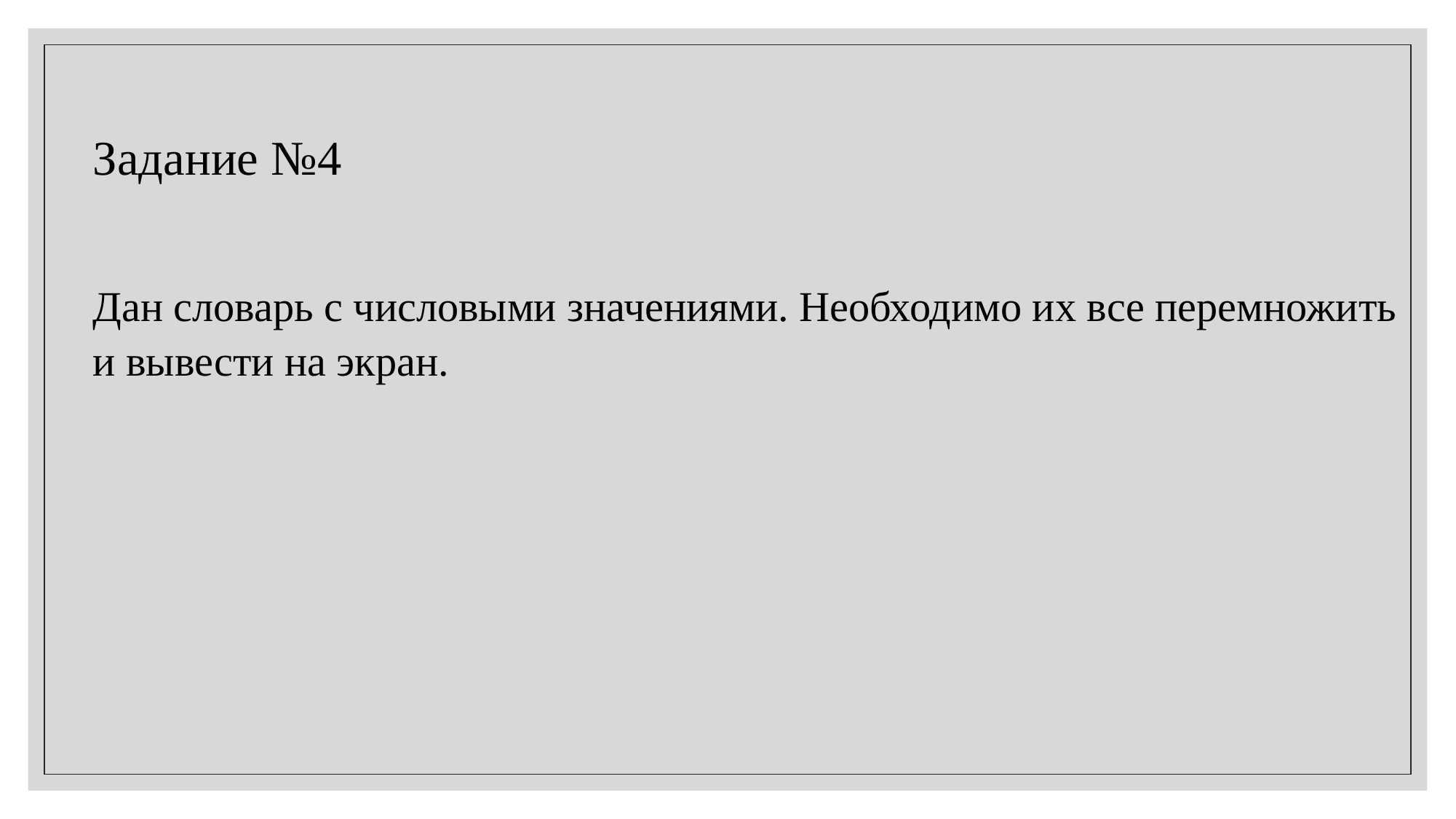

Задание №4
Дан словарь с числовыми значениями. Необходимо их все перемножить и вывести на экран.